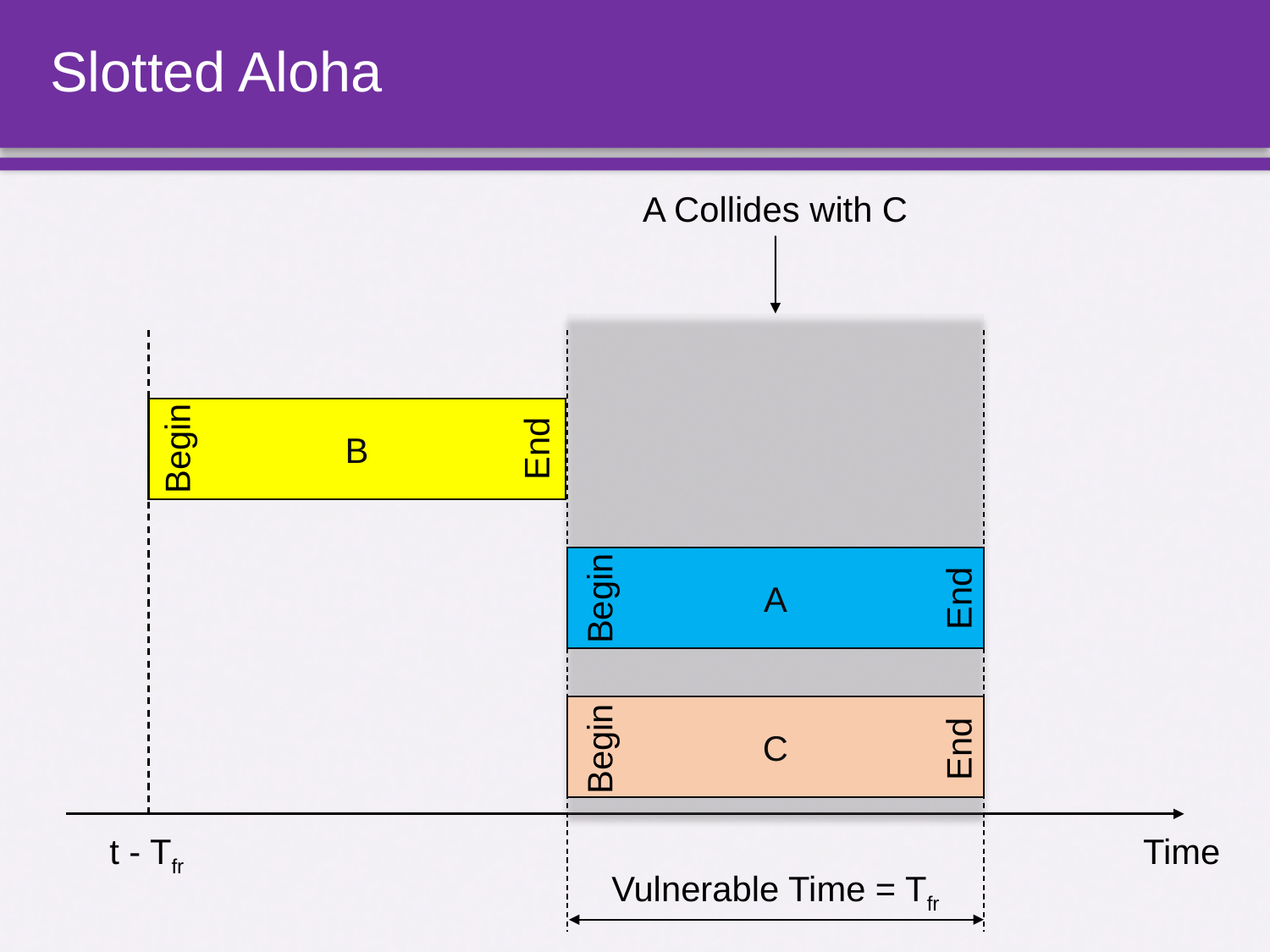

# Slotted Aloha

A Collides with C

B
Begin
End
A
Begin
End
C
Begin
End
t - Tfr
Time
Vulnerable Time = Tfr